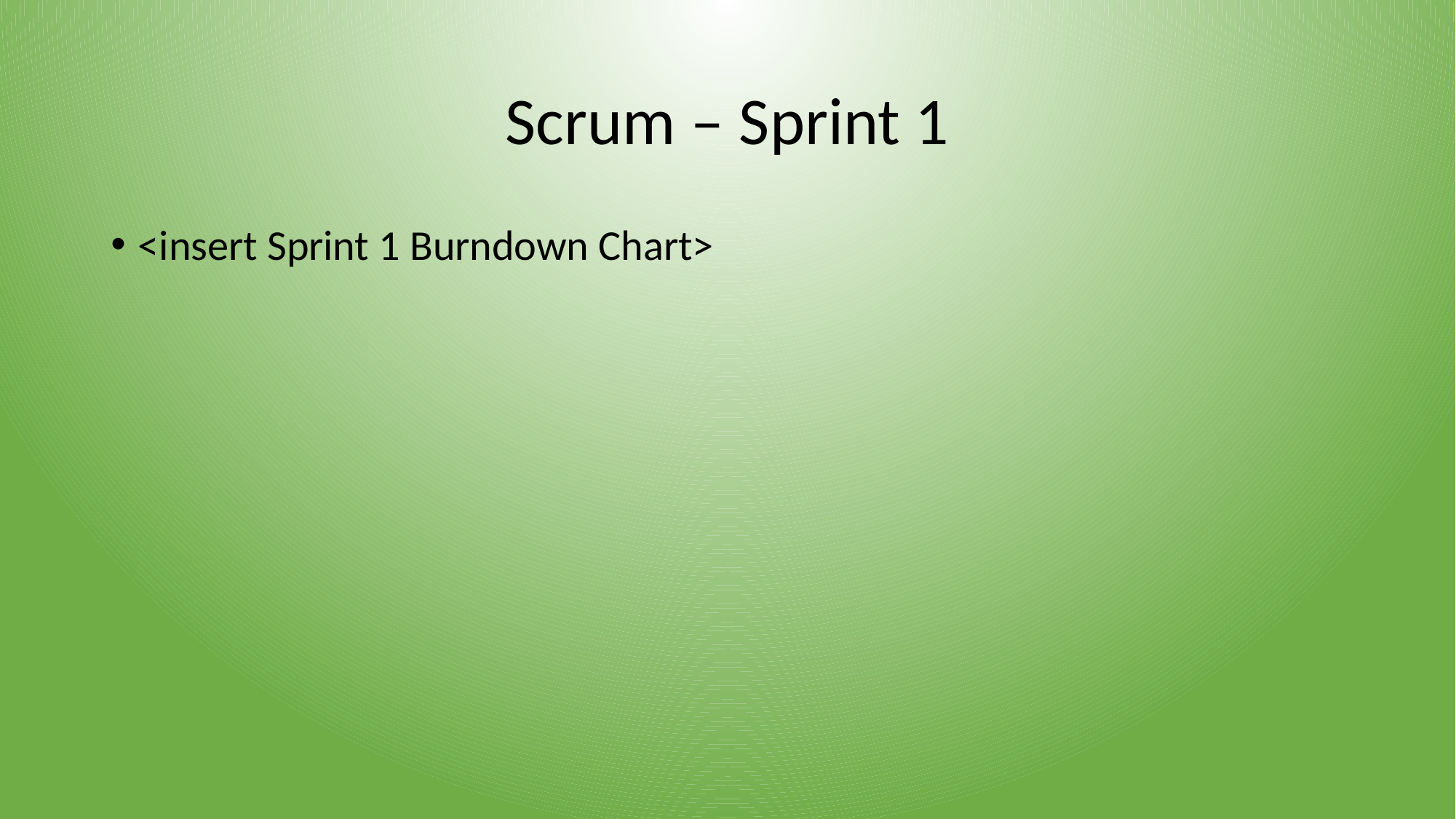

# Scrum – Sprint 1
<insert Sprint 1 Burndown Chart>